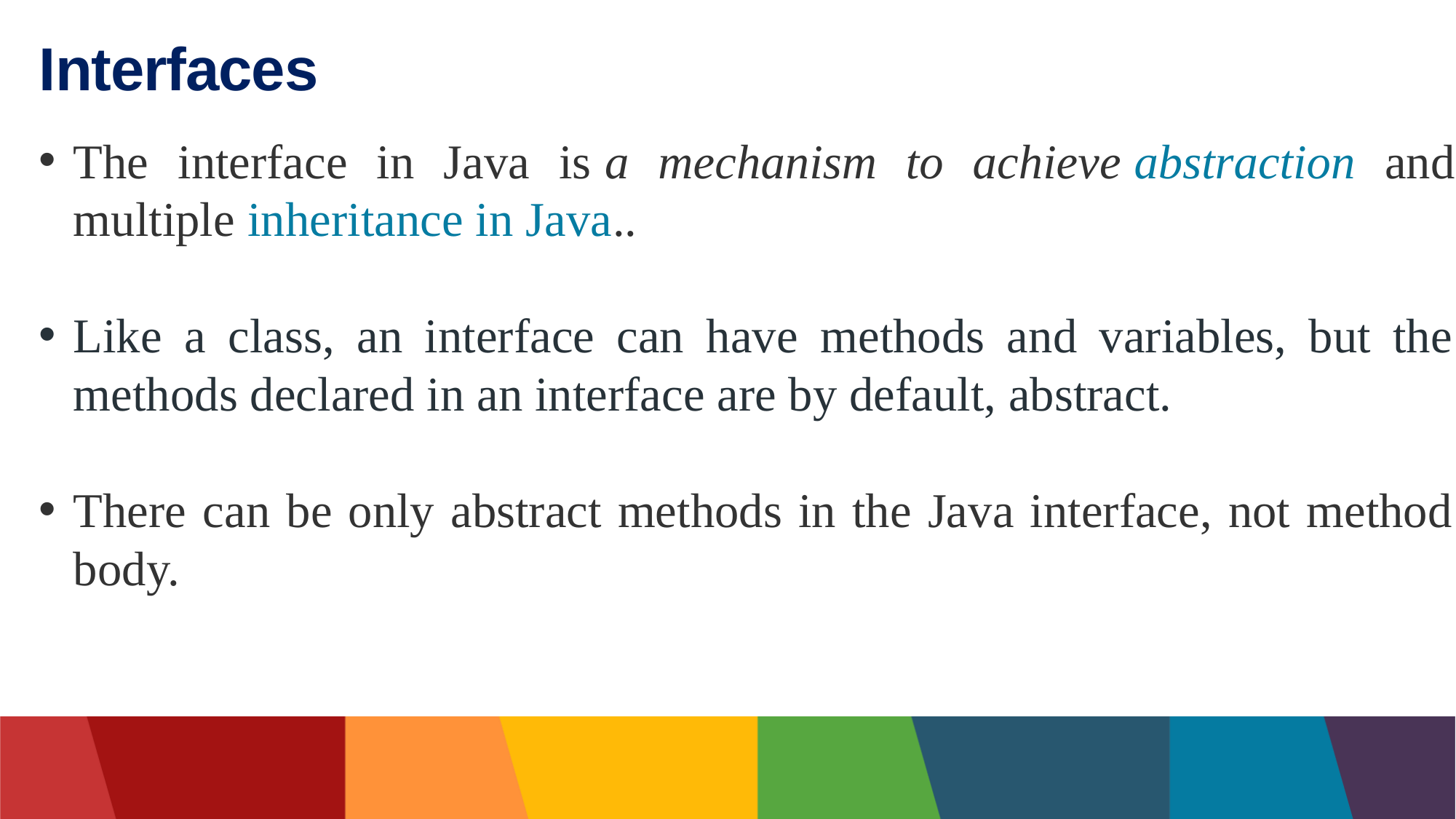

# Interfaces
The interface in Java is a mechanism to achieve abstraction and multiple inheritance in Java..

Like a class, an interface can have methods and variables, but the methods declared in an interface are by default, abstract.

There can be only abstract methods in the Java interface, not method body.